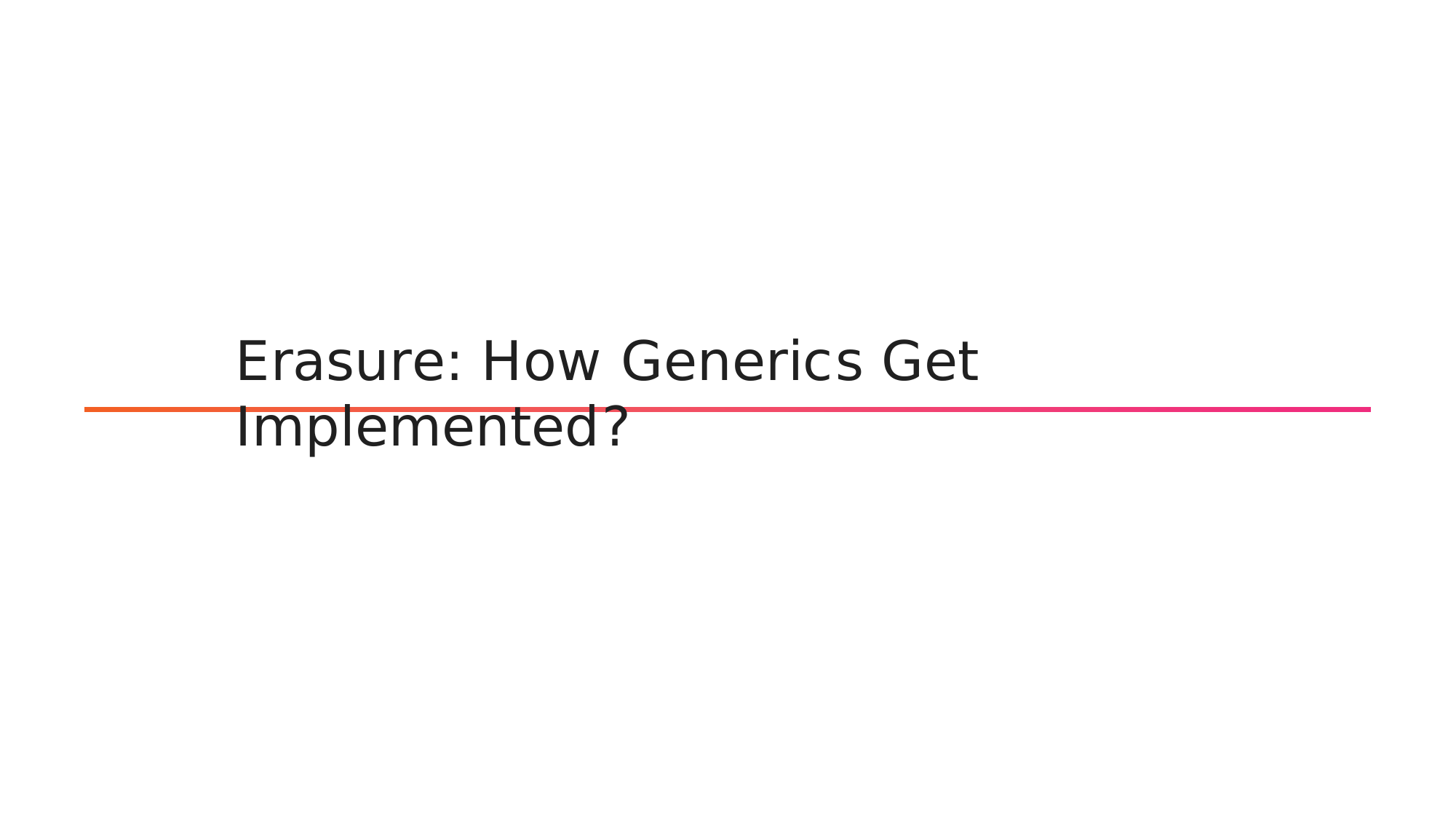

# Erasure: How Generics Get Implemented?
7